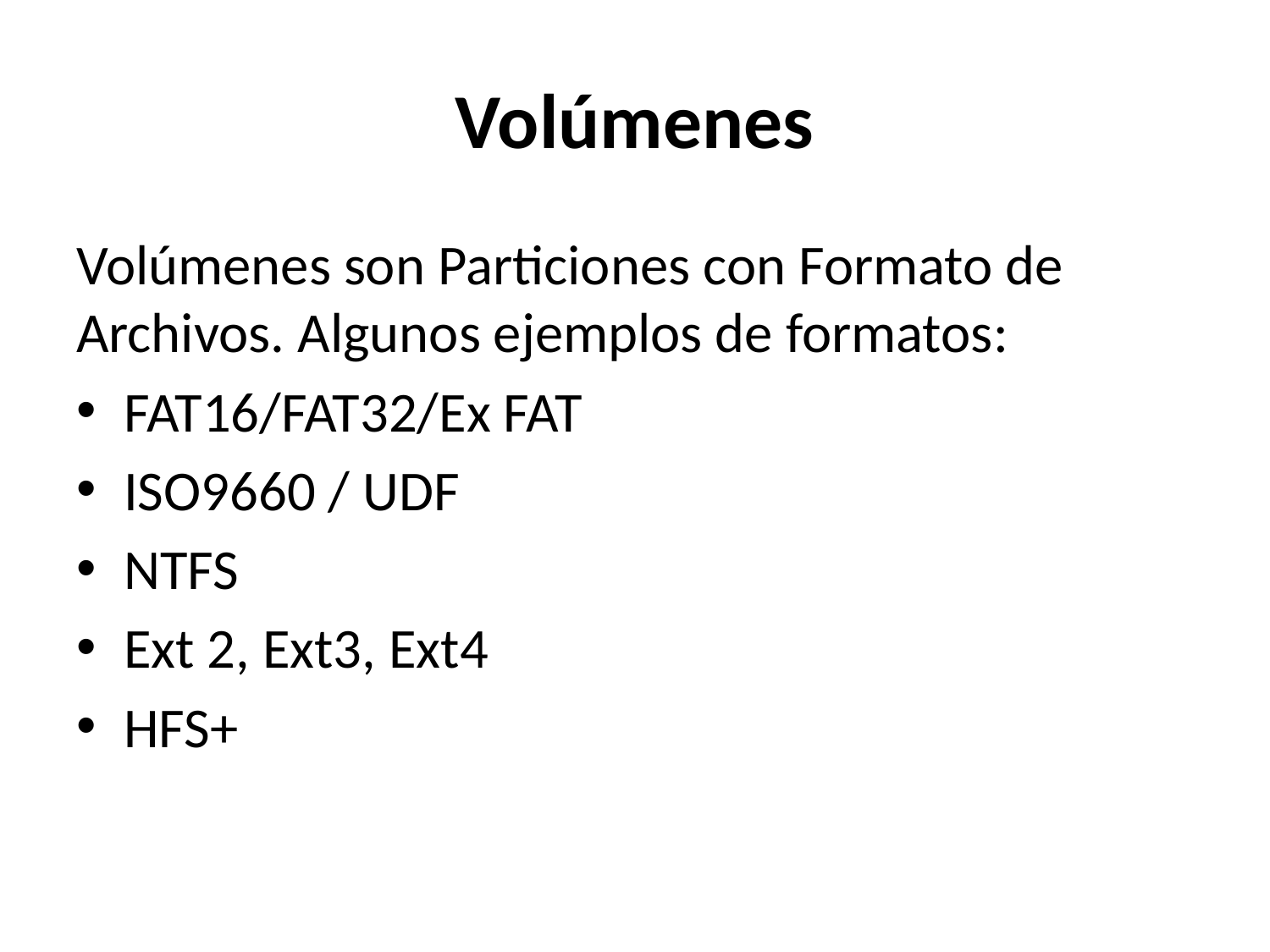

# Volúmenes
Volúmenes son Particiones con Formato de Archivos. Algunos ejemplos de formatos:
FAT16/FAT32/Ex FAT
ISO9660 / UDF
NTFS
Ext 2, Ext3, Ext4
HFS+